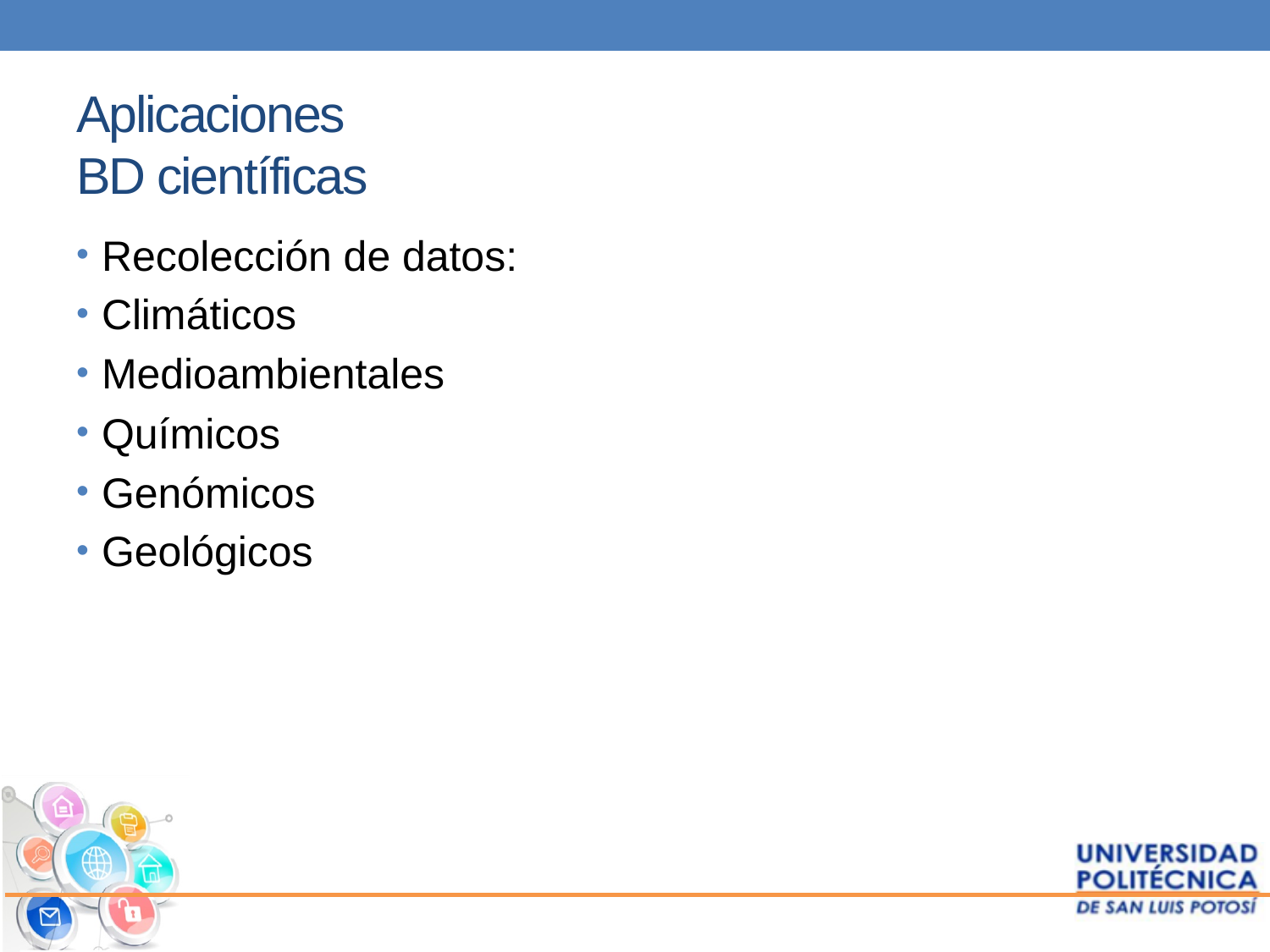

# Aplicaciones BD científicas
Recolección de datos:
Climáticos
Medioambientales
Químicos
Genómicos
Geológicos